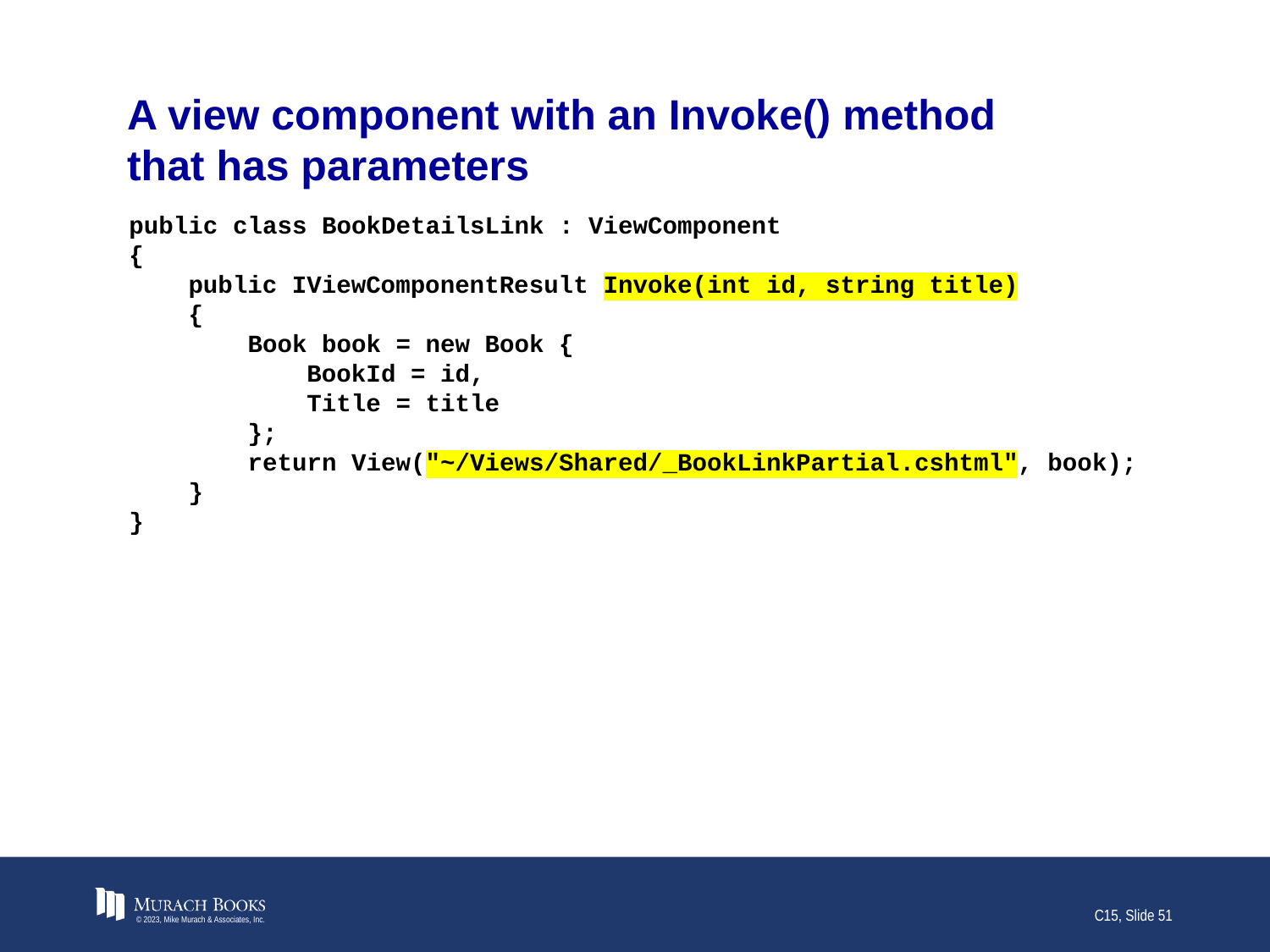

# A view component with an Invoke() method that has parameters
public class BookDetailsLink : ViewComponent
{
    public IViewComponentResult Invoke(int id, string title)
    {
        Book book = new Book {
            BookId = id,
            Title = title
        };
        return View("~/Views/Shared/_BookLinkPartial.cshtml", book);
    }
}

© 2023, Mike Murach & Associates, Inc.

C15, Slide 51